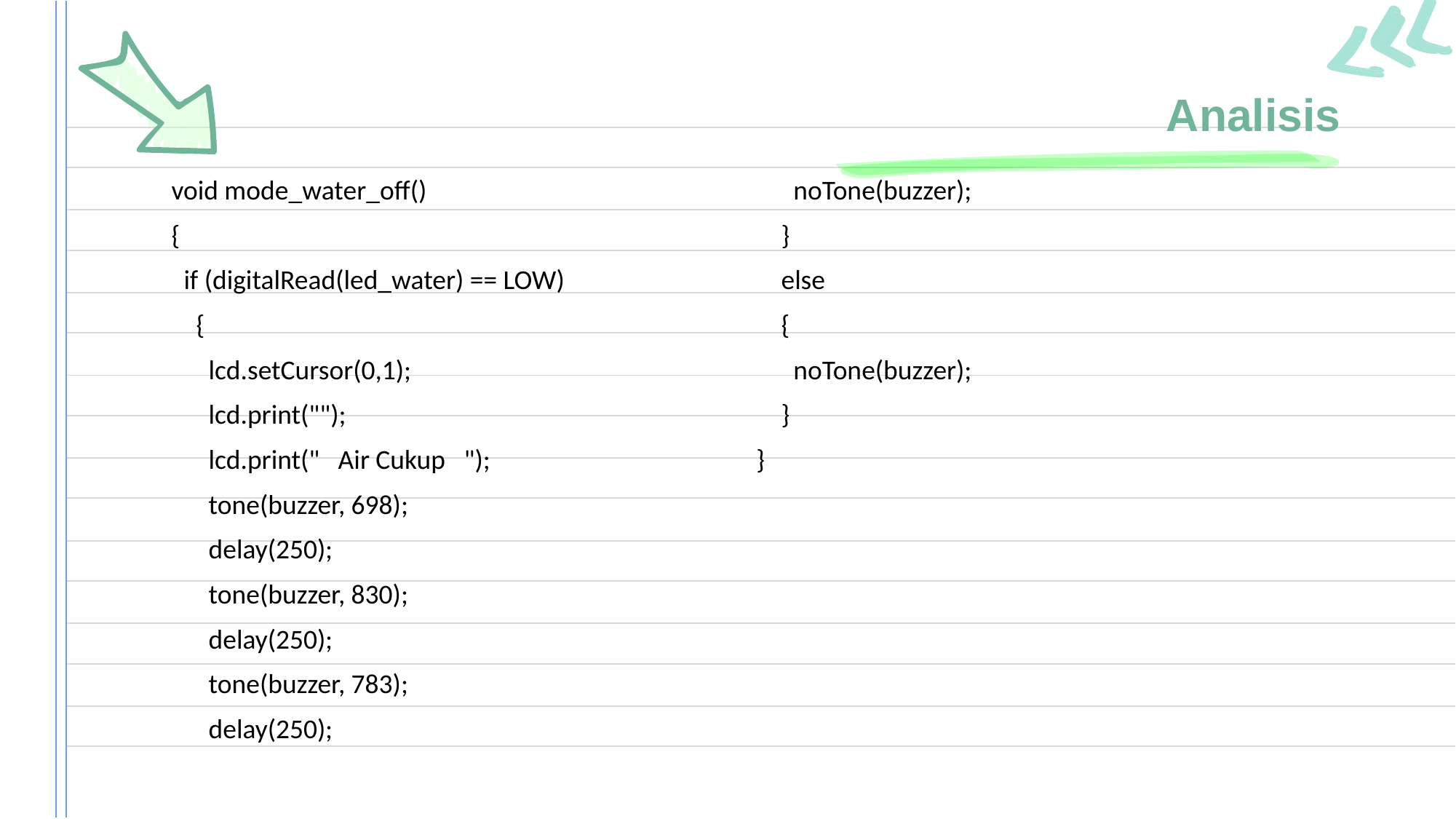

# Analisis

void mode_water_off()
{
  if (digitalRead(led_water) == LOW)
    {
      lcd.setCursor(0,1);
      lcd.print("");
      lcd.print("   Air Cukup   ");
      tone(buzzer, 698);
      delay(250);
      tone(buzzer, 830);
      delay(250);
      tone(buzzer, 783);
      delay(250);
      noTone(buzzer);
    }
    else
    {
      noTone(buzzer);
    }
}